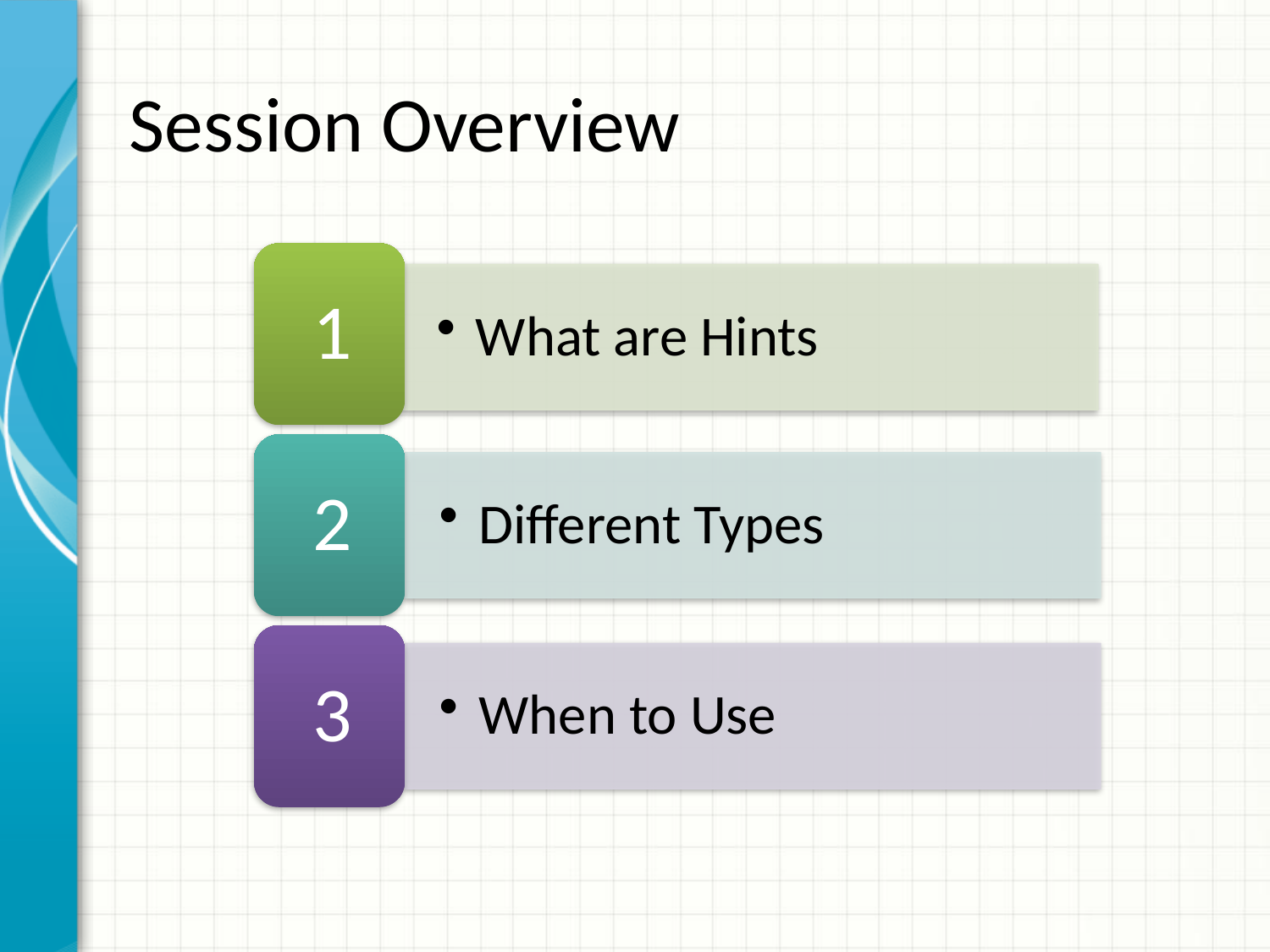

# Session Overview
What are Hints
1
Different Types
2
When to Use
3